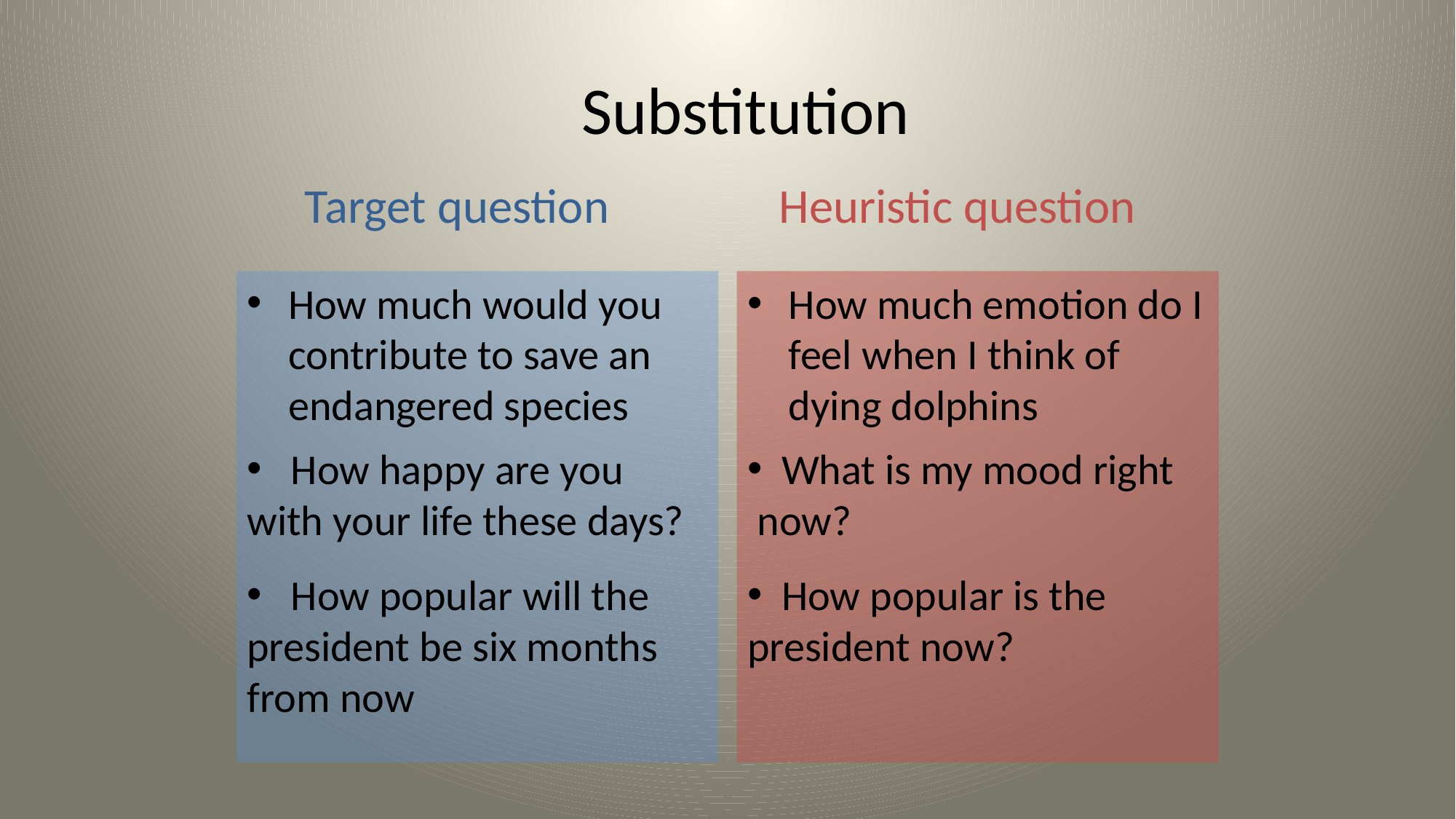

Substitution
# Target question
Heuristic question

How much would you contribute to save an endangered species

How much emotion do I feel when I think of dying dolphins

  What is my mood right     now?

   How happy are you with your life these days?

   How popular will the president be six months from now

  How popular is the president now?